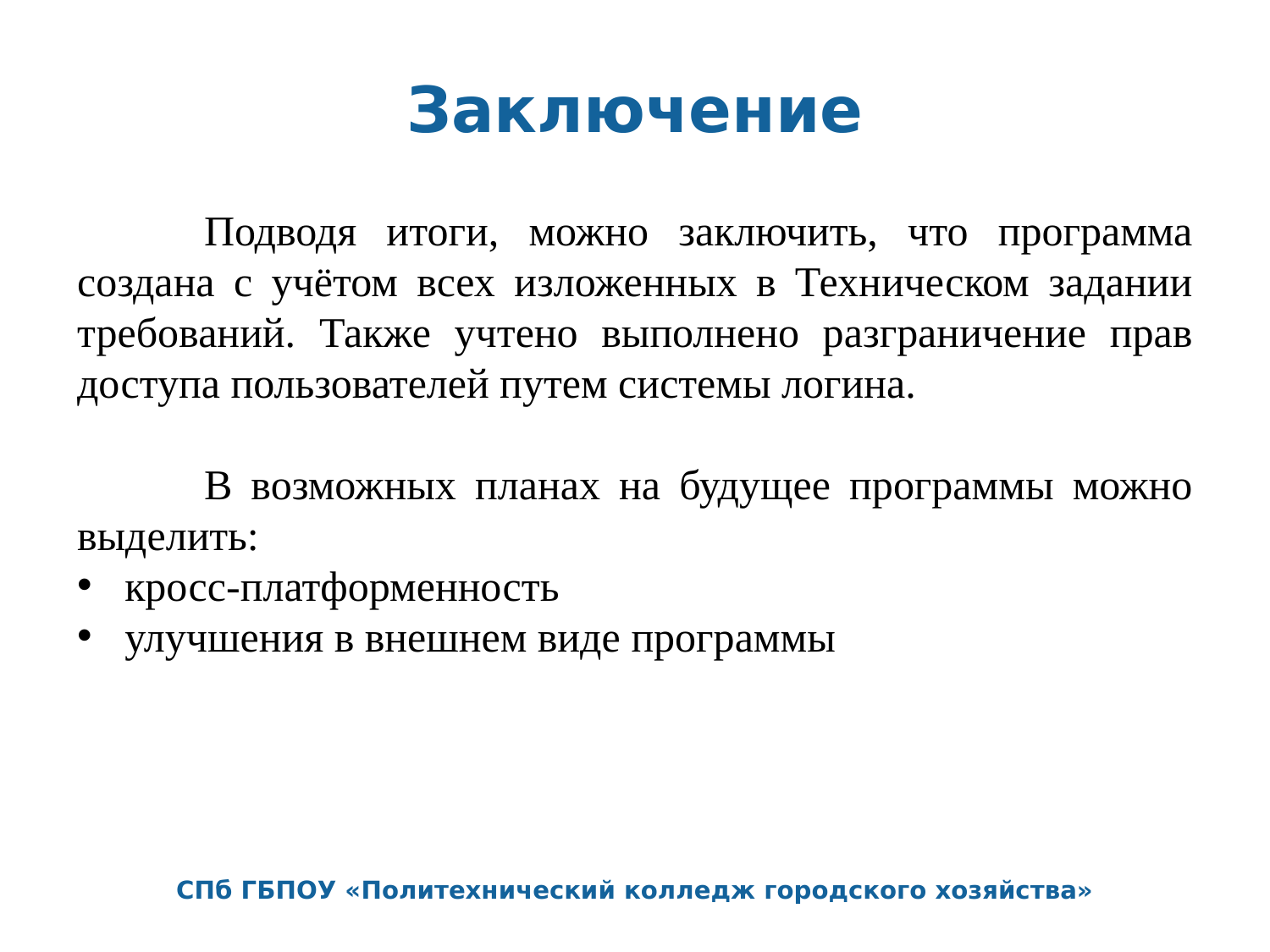

Заключение
	Подводя итоги, можно заключить, что программа создана с учётом всех изложенных в Техническом задании требований. Также учтено выполнено разграничение прав доступа пользователей путем системы логина.

	В возможных планах на будущее программы можно выделить:
кросс-платформенность
улучшения в внешнем виде программы

СПб ГБПОУ «Политехнический колледж городского хозяйства»